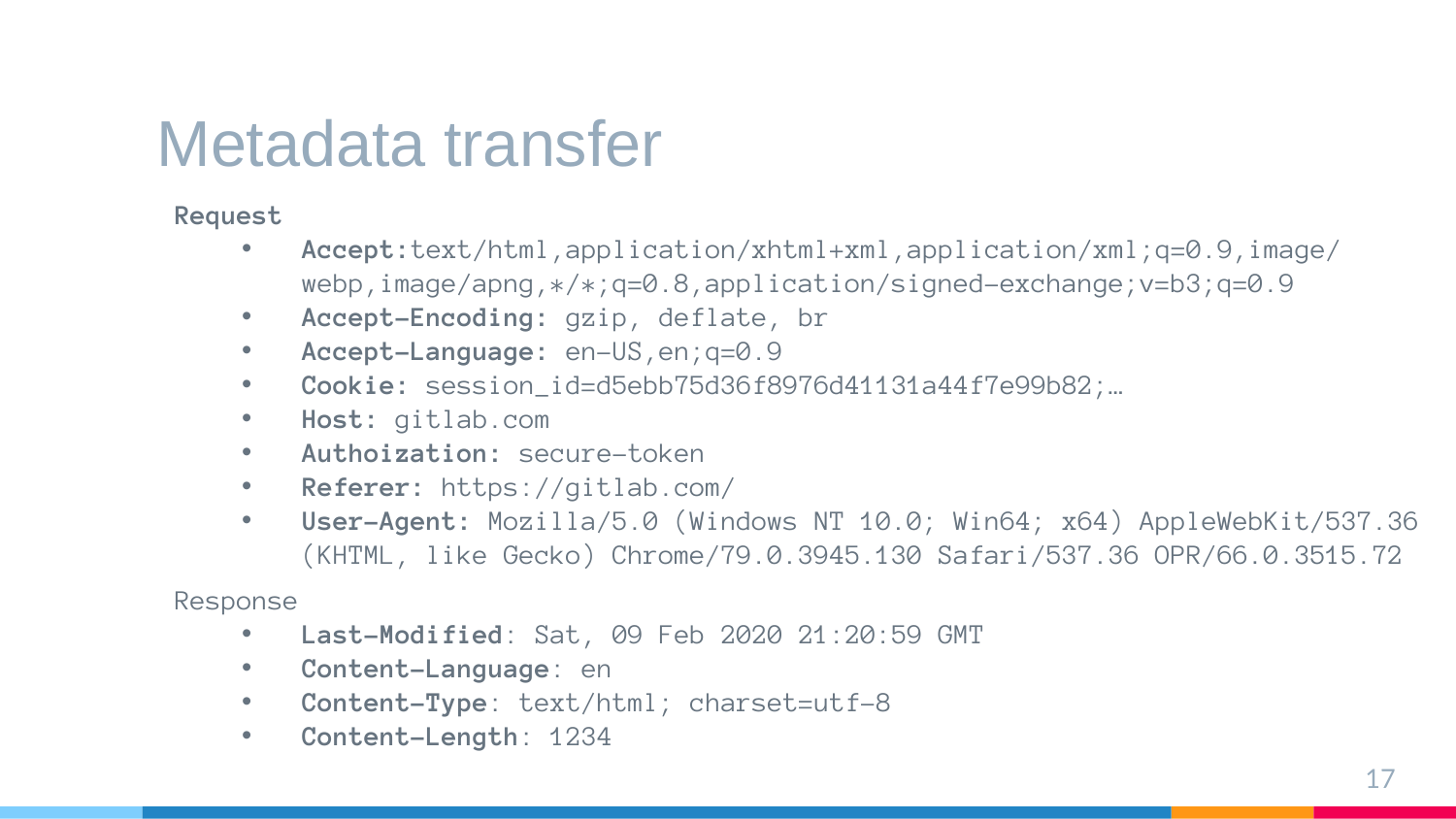

# Metadata transfer
Request
Accept:text/html,application/xhtml+xml,application/xml;q=0.9,image/webp,image/apng,*/*;q=0.8,application/signed-exchange;v=b3;q=0.9
Accept-Encoding: gzip, deflate, br
Accept-Language: en-US,en;q=0.9
Cookie: session_id=d5ebb75d36f8976d41131a44f7e99b82;…
Host: gitlab.com
Authoization: secure-token
Referer: https://gitlab.com/
User-Agent: Mozilla/5.0 (Windows NT 10.0; Win64; x64) AppleWebKit/537.36 (KHTML, like Gecko) Chrome/79.0.3945.130 Safari/537.36 OPR/66.0.3515.72
Response
Last-Modified: Sat, 09 Feb 2020 21:20:59 GMT
Content-Language: en
Content-Type: text/html; charset=utf-8
Content-Length: 1234

17